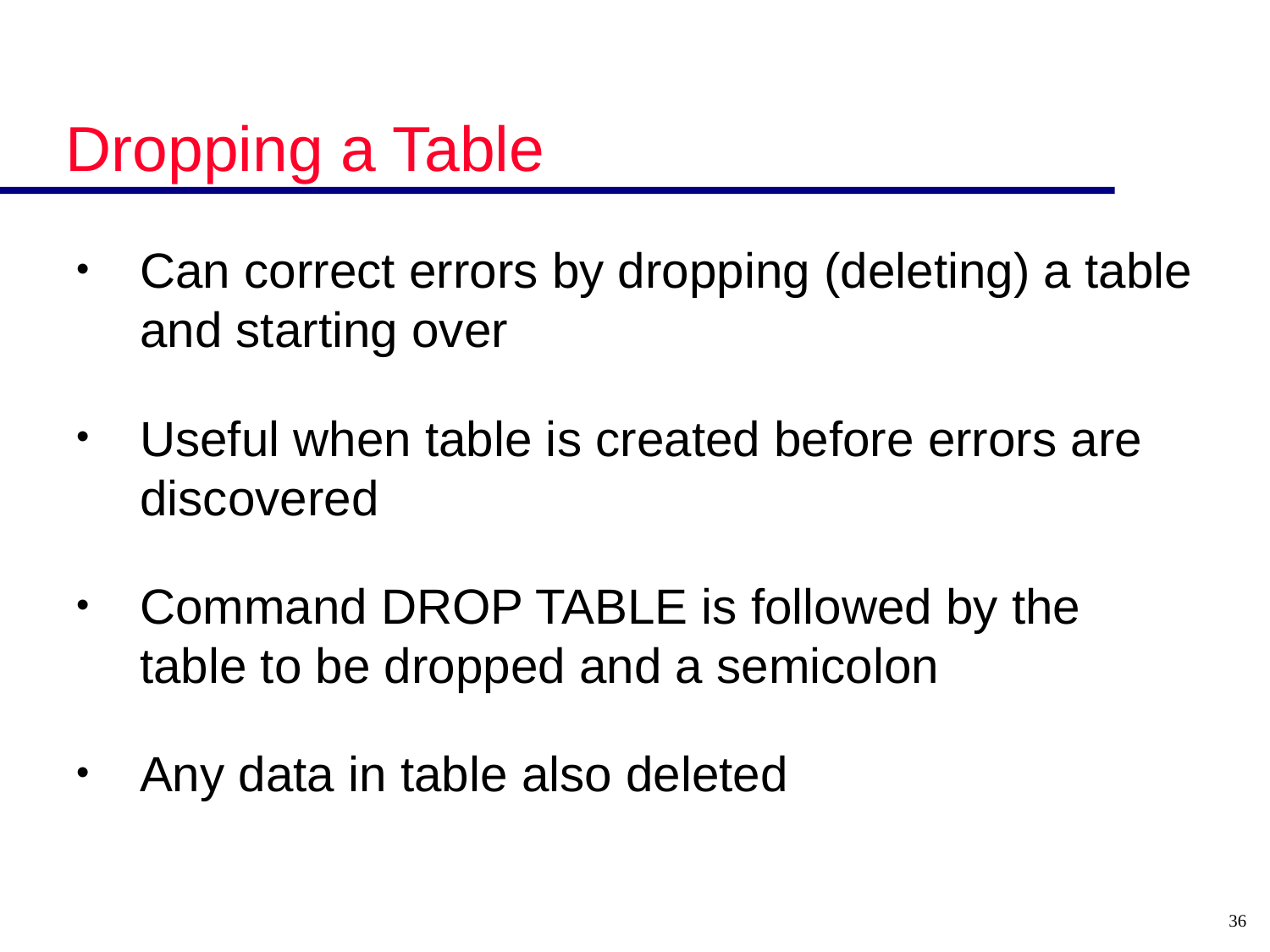

# Dropping a Table
Can correct errors by dropping (deleting) a table and starting over
Useful when table is created before errors are discovered
Command DROP TABLE is followed by the table to be dropped and a semicolon
Any data in table also deleted
36